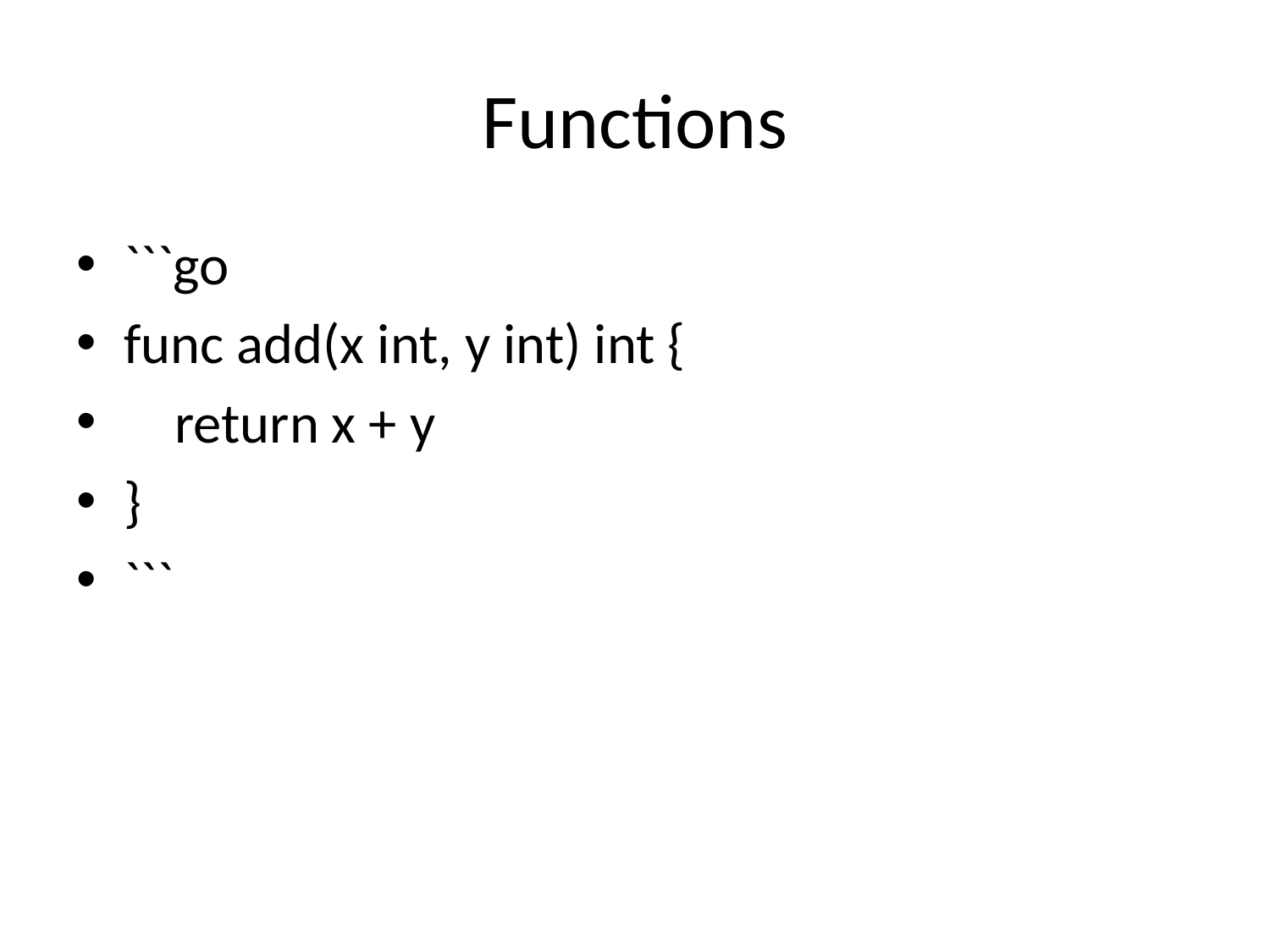

# Functions
```go
func add(x int, y int) int {
    return x + y
}
```